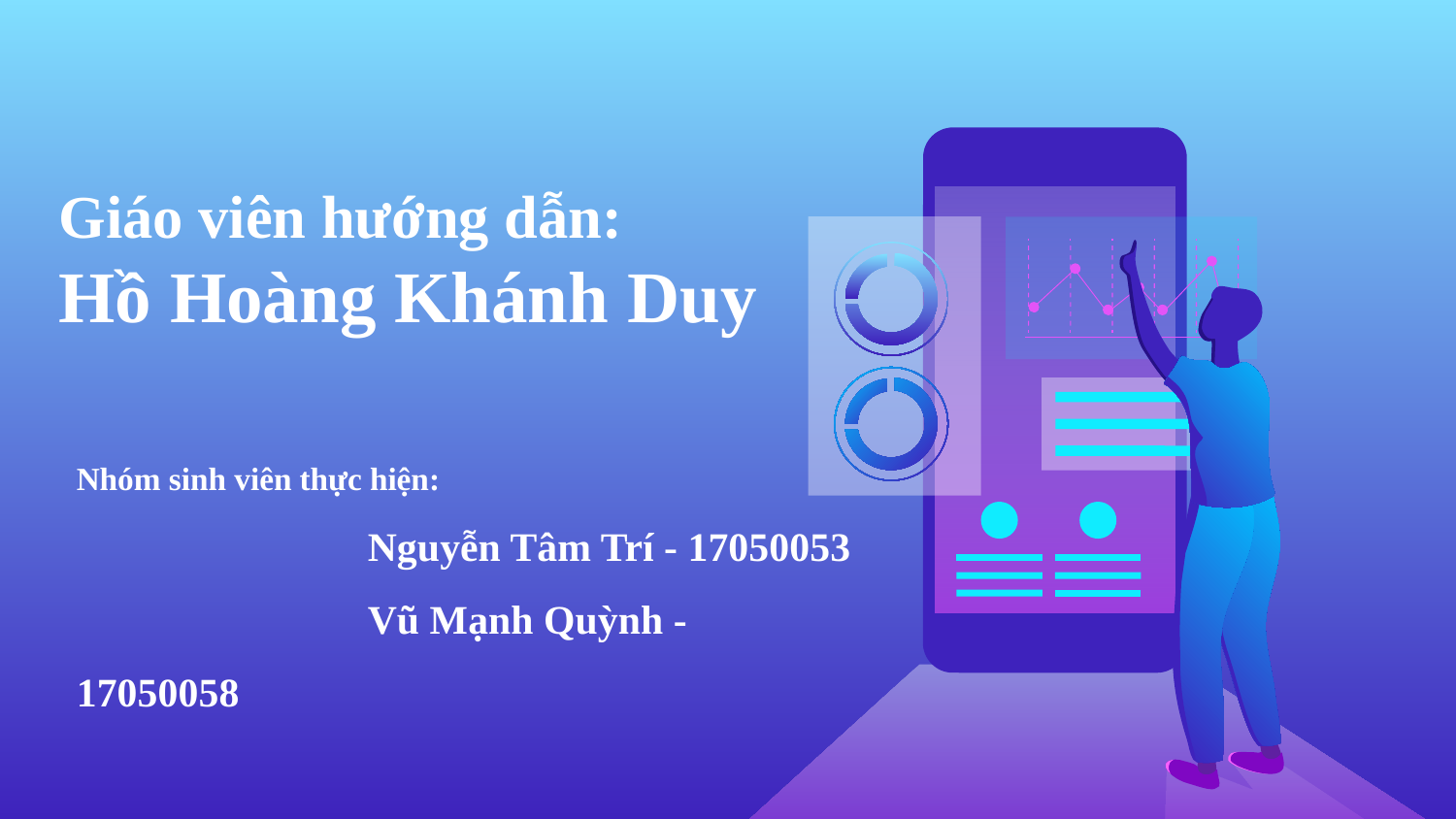

# Giáo viên hướng dẫn: Hồ Hoàng Khánh Duy
Nhóm sinh viên thực hiện:
		Nguyễn Tâm Trí - 17050053
		Vũ Mạnh Quỳnh - 17050058